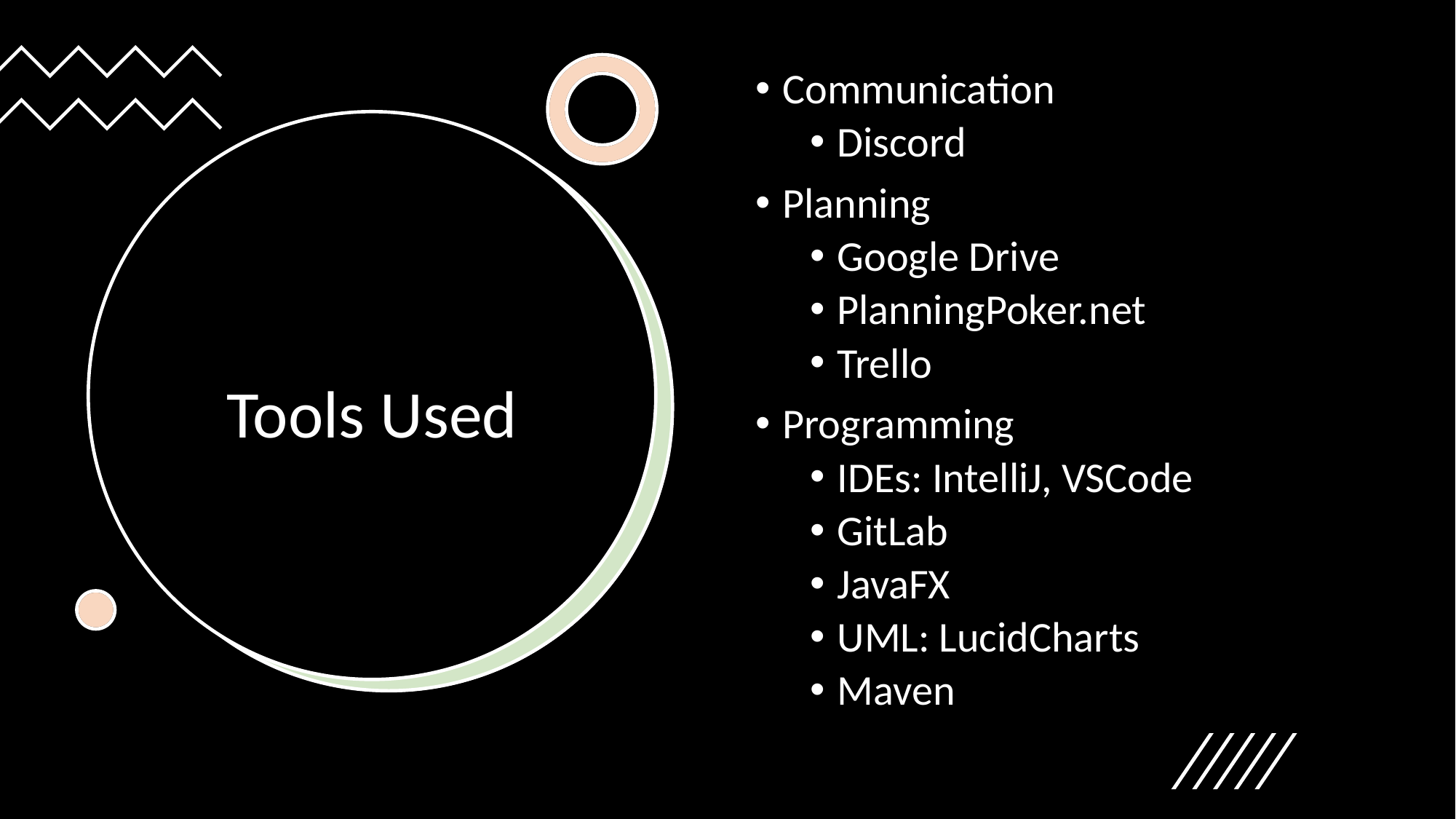

Communication
Discord
Planning
Google Drive
PlanningPoker.net
Trello
Programming
IDEs: IntelliJ, VSCode
GitLab
JavaFX
UML: LucidCharts
Maven

# Tools Used